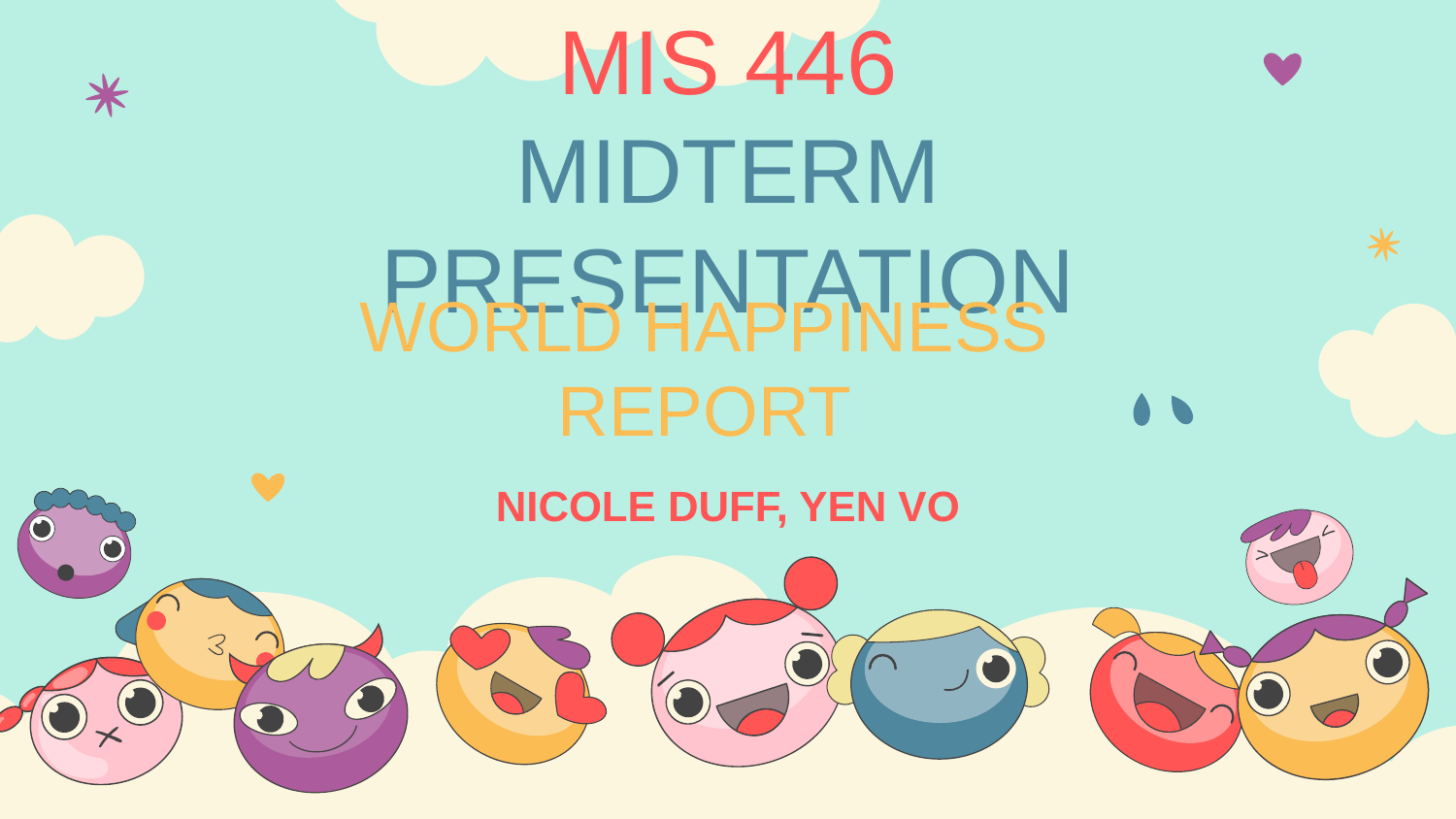

# MIS 446
MIDTERM PRESENTATION
WORLD HAPPINESS REPORT
NICOLE DUFF, YEN VO